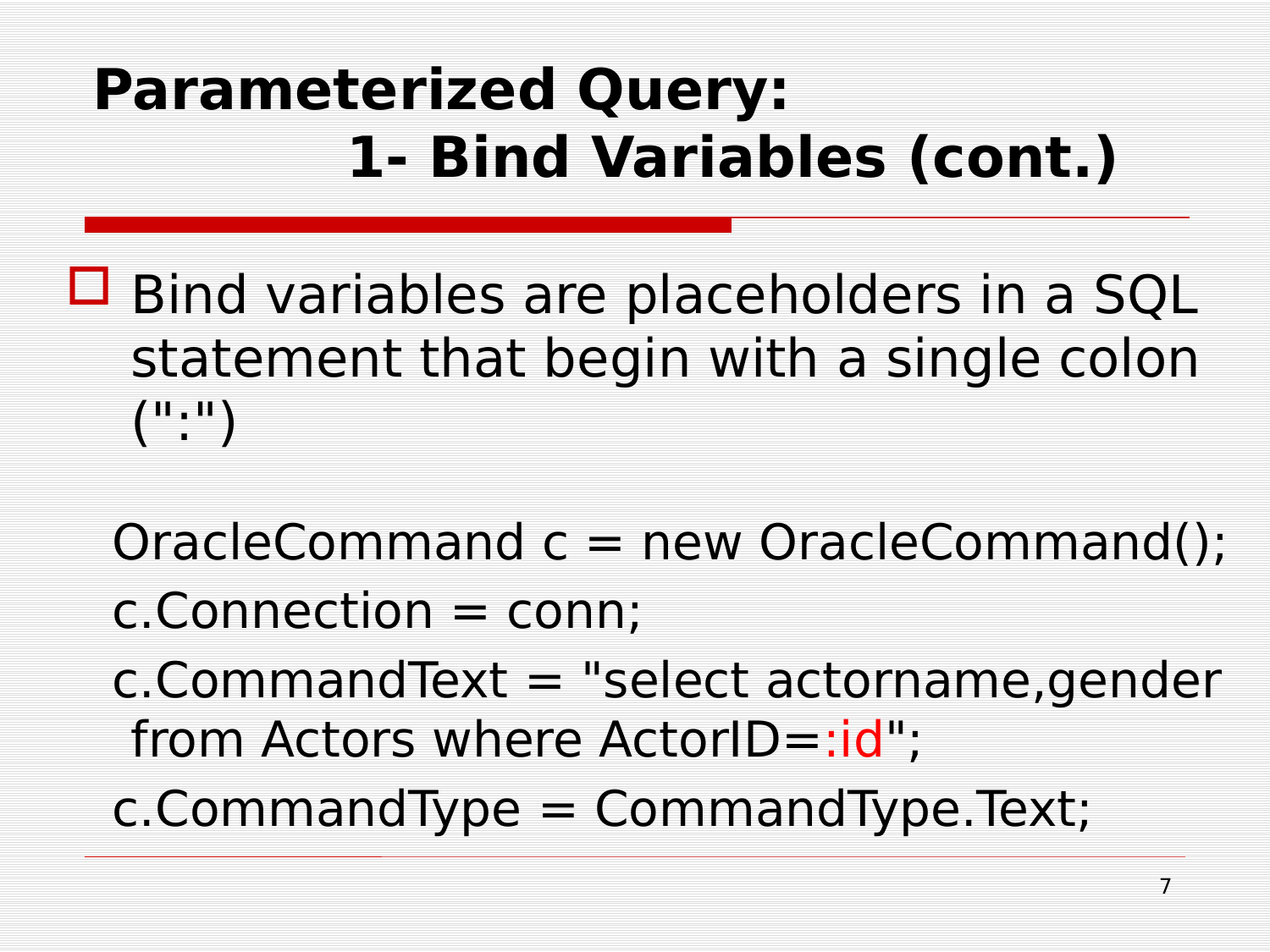

# Parameterized Query:             			1- Bind Variables (cont.)
Bind variables are placeholders in a SQL statement that begin with a single colon (":")

   OracleCommand c = new OracleCommand();
   c.Connection = conn;
   c.CommandText = "select actorname,gender from Actors where ActorID=:id";
   c.CommandType = CommandType.Text;
7